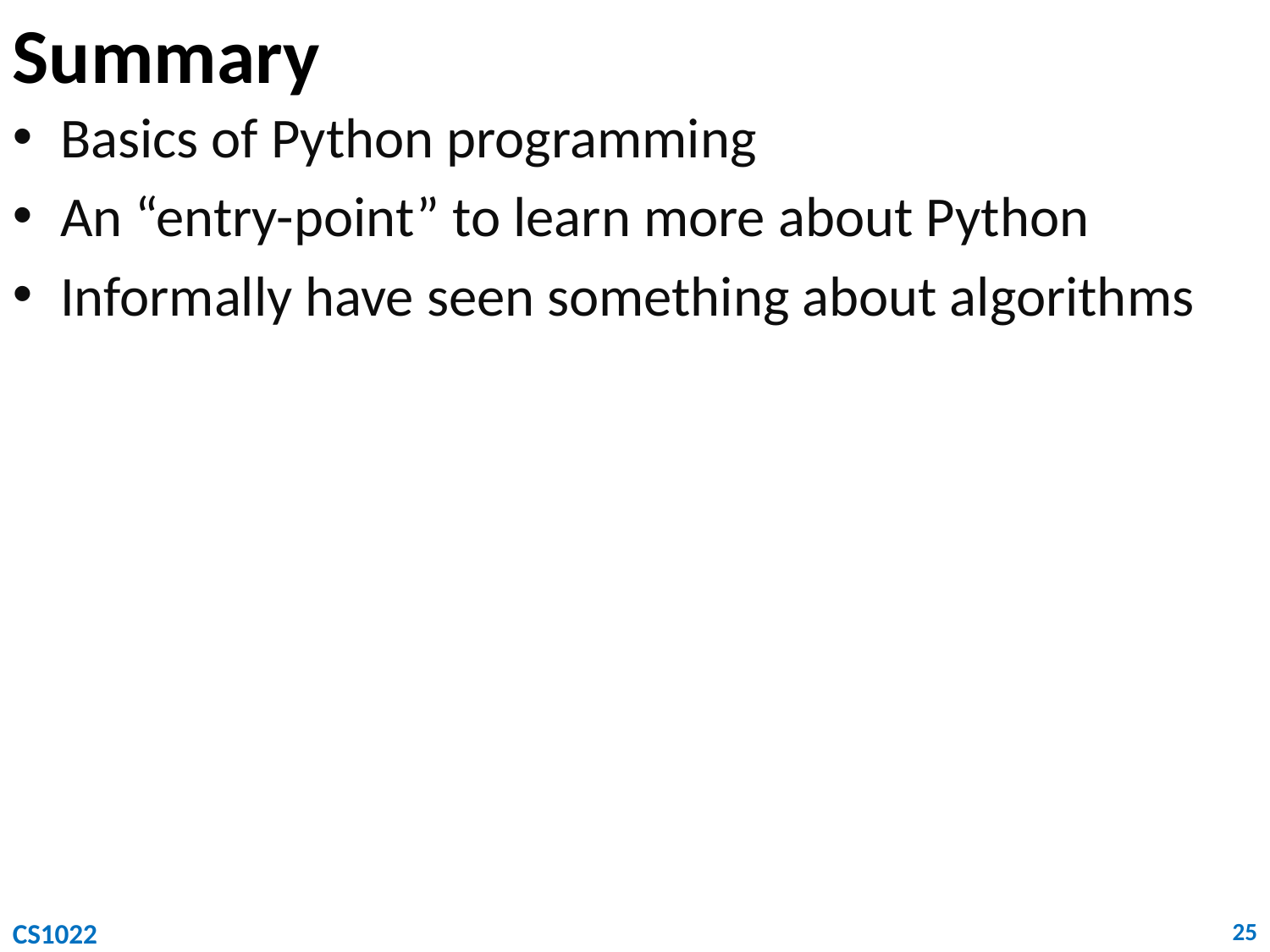

# Summary
Basics of Python programming
An “entry-point” to learn more about Python
Informally have seen something about algorithms

CS1022
25